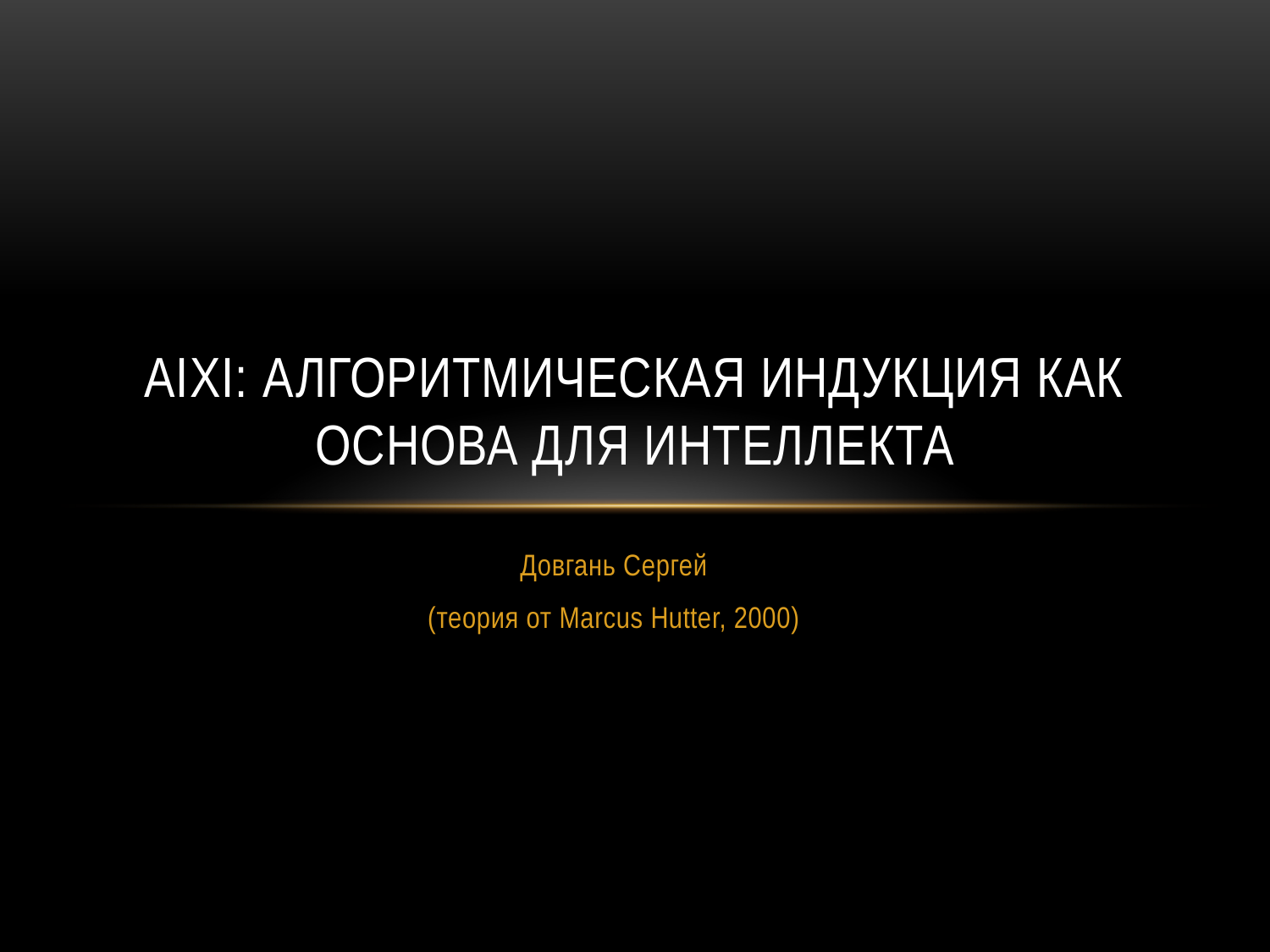

# AIXI: алгоритмическая индукция как основа для интеллекта
Довгань Сергей
(теория от Marcus Hutter, 2000)